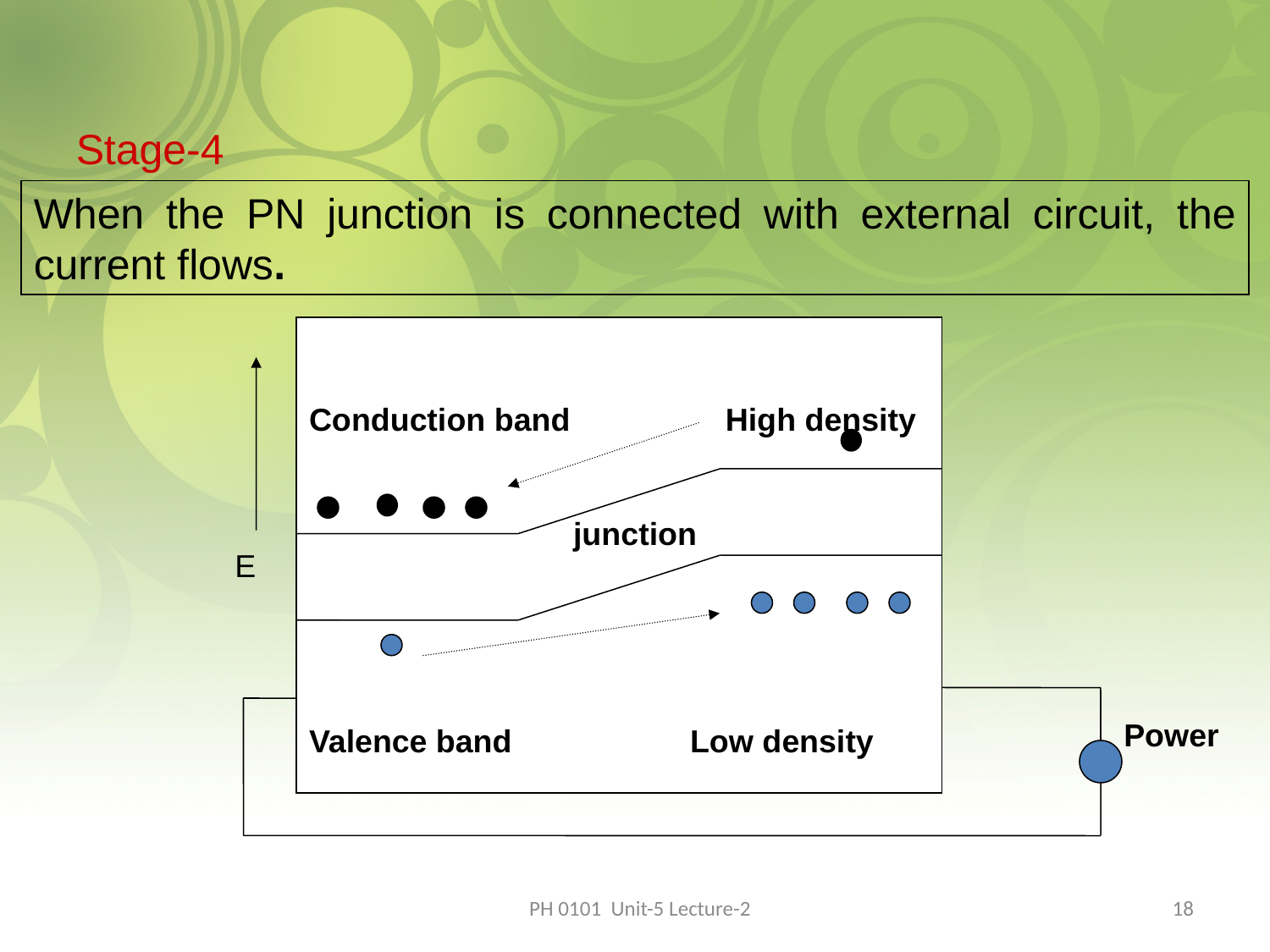

Stage-4
When the PN junction is connected with external circuit, the current flows.

Conduction band	    High density

Valence band		Low density

junction
E

Power

PH 0101  Unit-5 Lecture-2
18